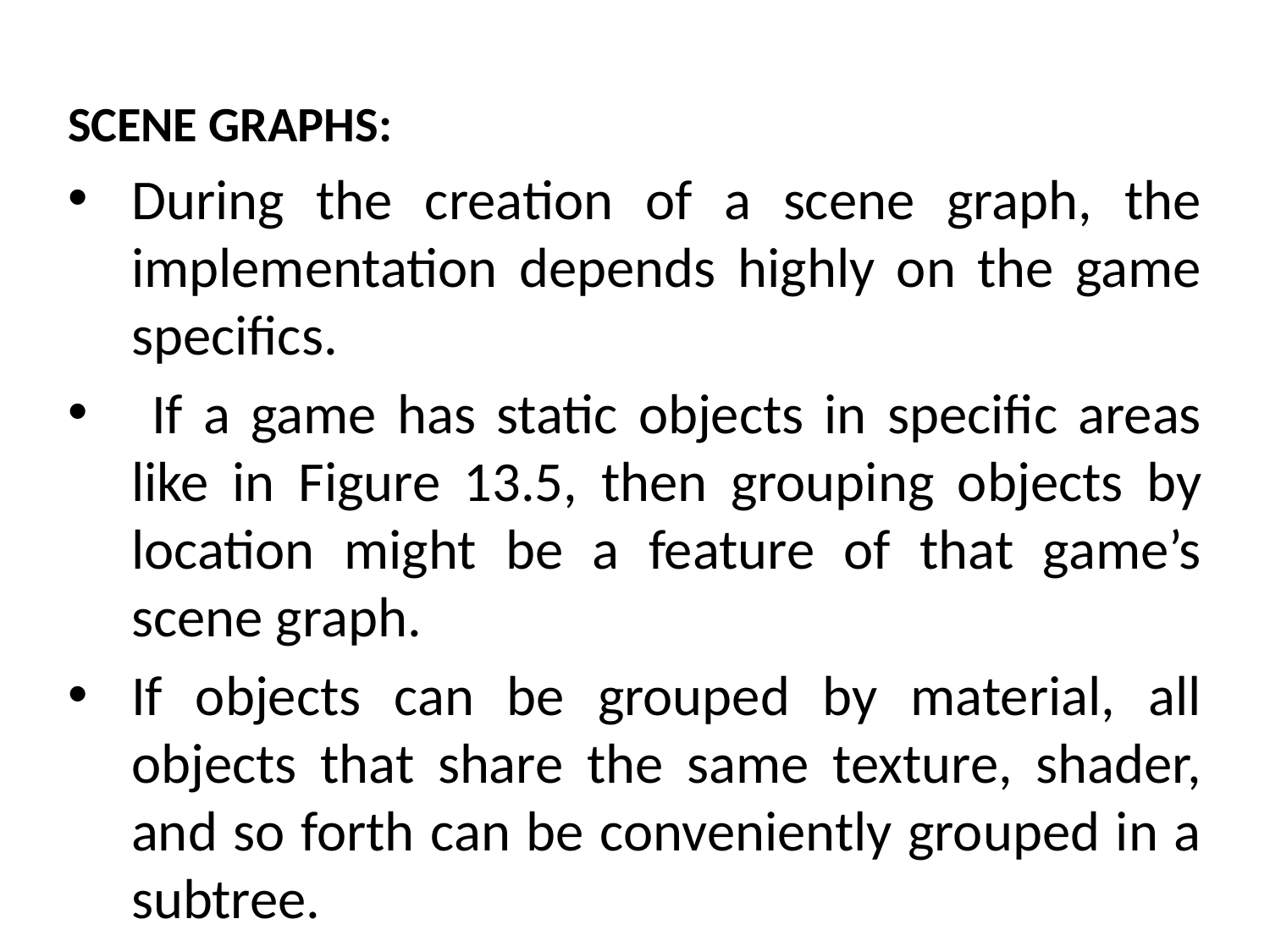

SCENE GRAPHS:
During the creation of a scene graph, the implementation depends highly on the game specifics.
 If a game has static objects in specific areas like in Figure 13.5, then grouping objects by location might be a feature of that game’s scene graph.
If objects can be grouped by material, all objects that share the same texture, shader, and so forth can be conveniently grouped in a subtree.
# The Mathematical side of games